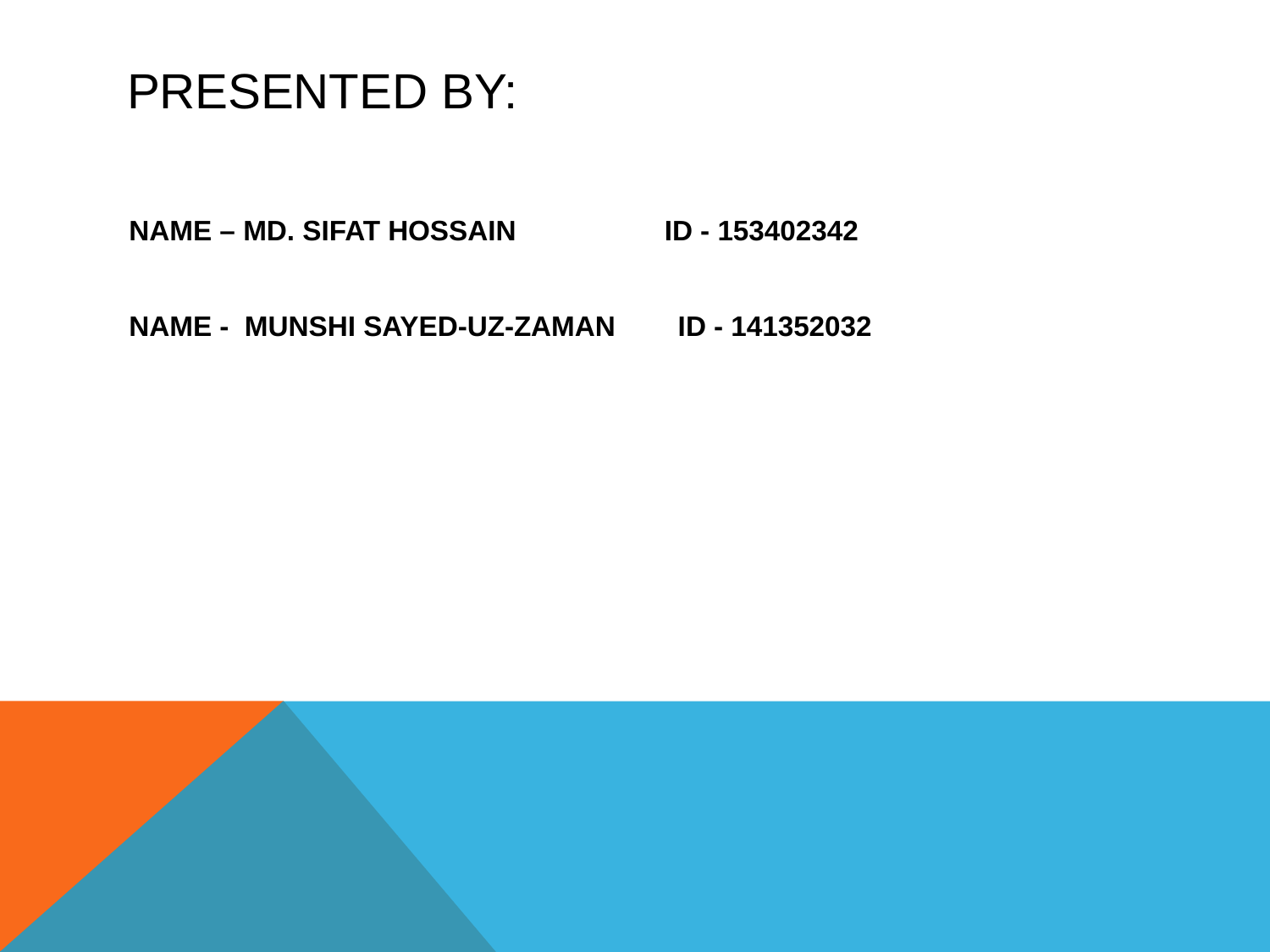

# Presented by:

NAME – MD. SIFAT HOSSAIN                   ID - 153402342

NAME -  MUNSHI SAYED-UZ-ZAMAN        ID - 141352032